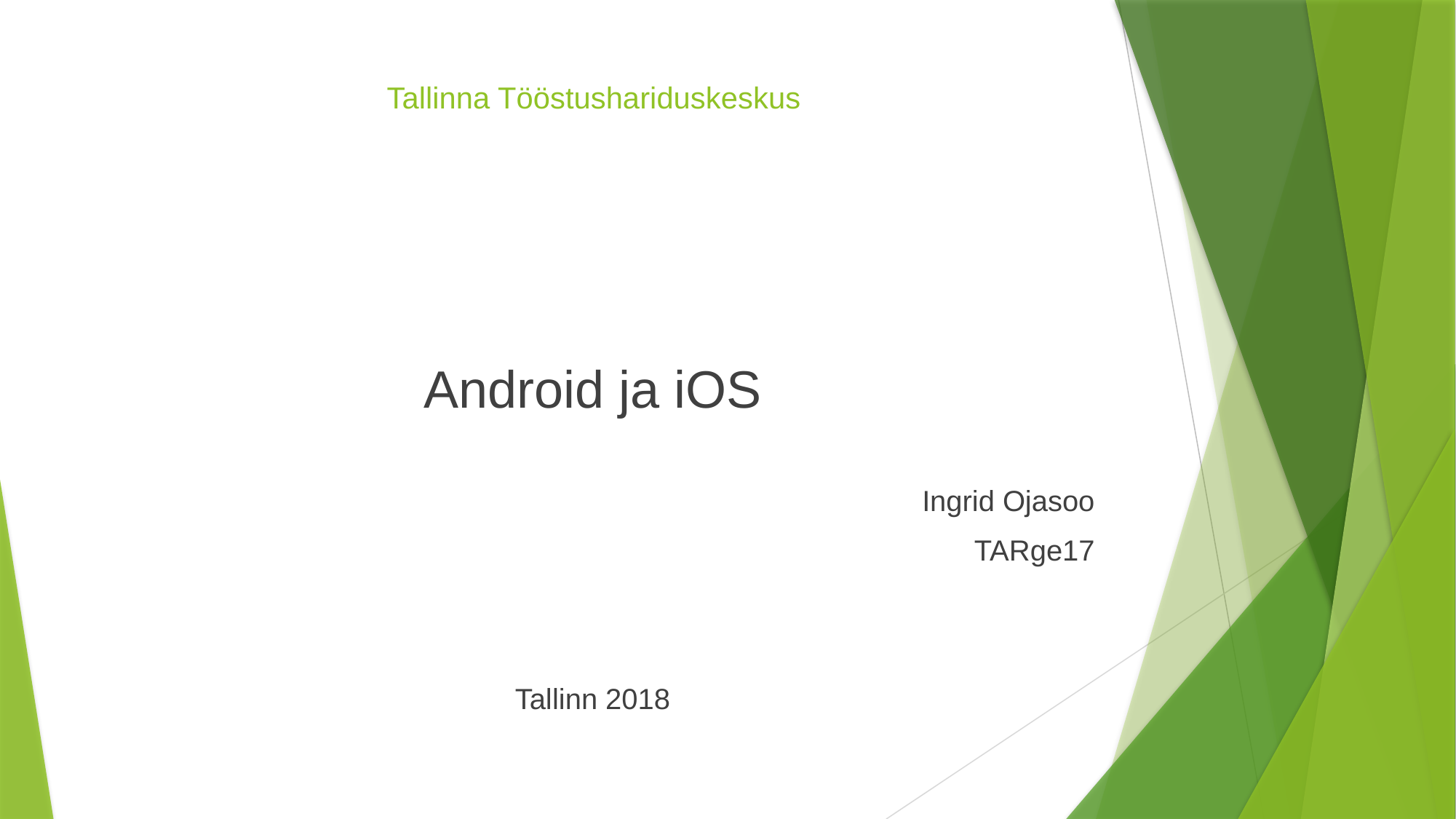

# Tallinna Tööstushariduskeskus

Android ja iOS

Ingrid Ojasoo
TARge17

Tallinn 2018